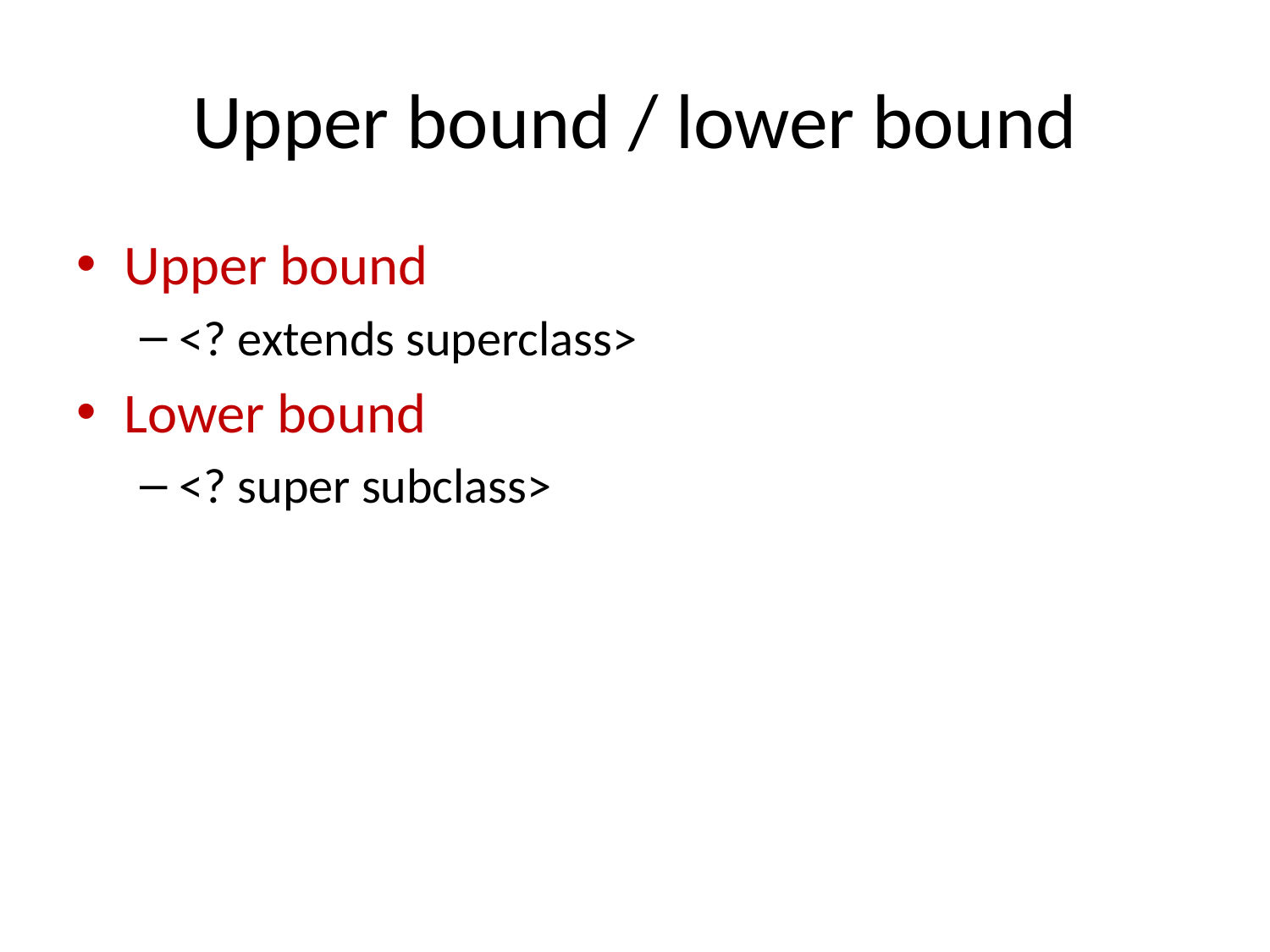

# Upper bound / lower bound
Upper bound
<? extends superclass>
Lower bound
<? super subclass>